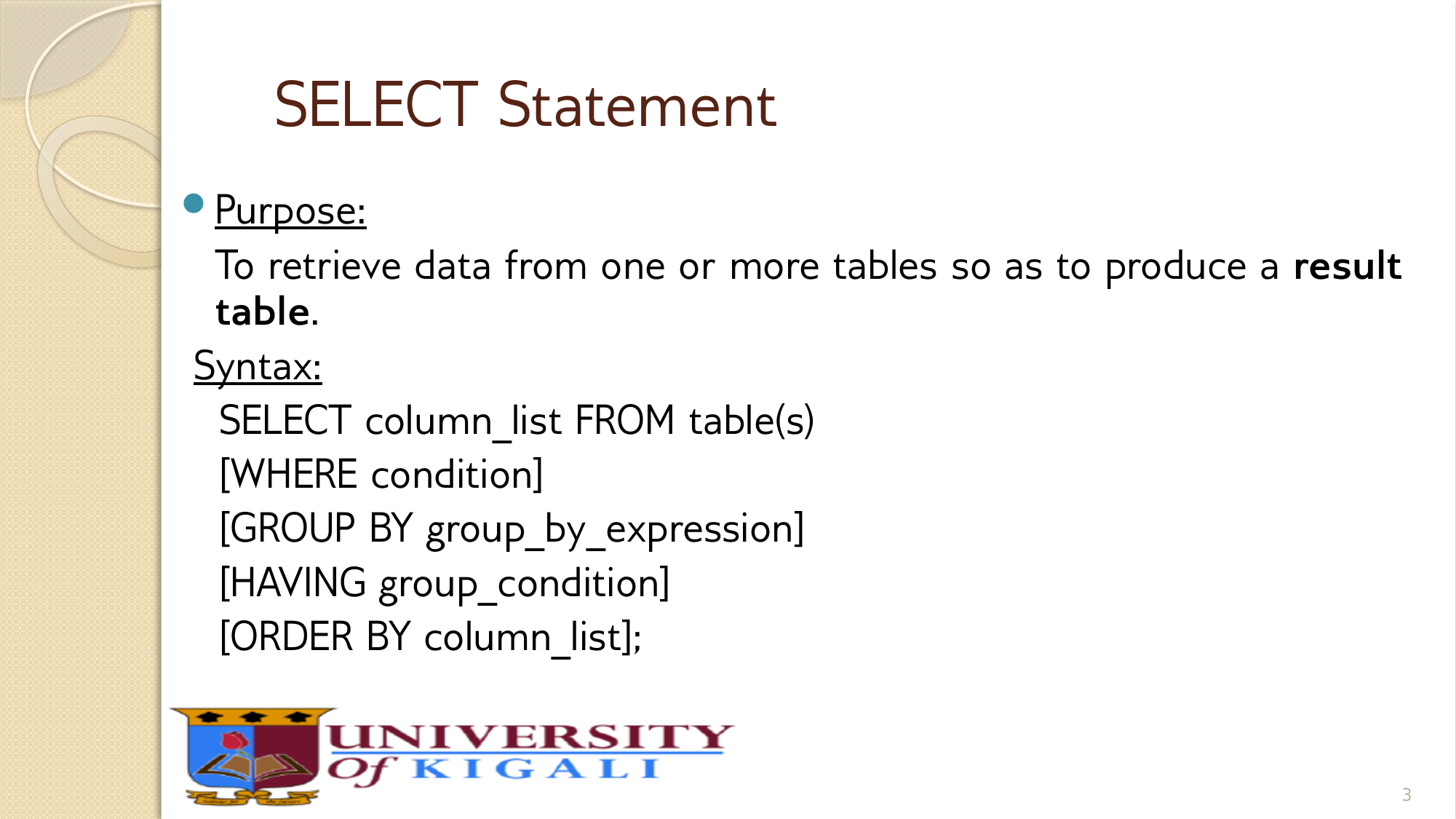

# SELECT Statement
Purpose:
	To retrieve data from one or more tables so as to produce a result table.
 Syntax:
SELECT column_list FROM table(s)
[WHERE condition]
[GROUP BY group_by_expression]
[HAVING group_condition]
[ORDER BY column_list];

3